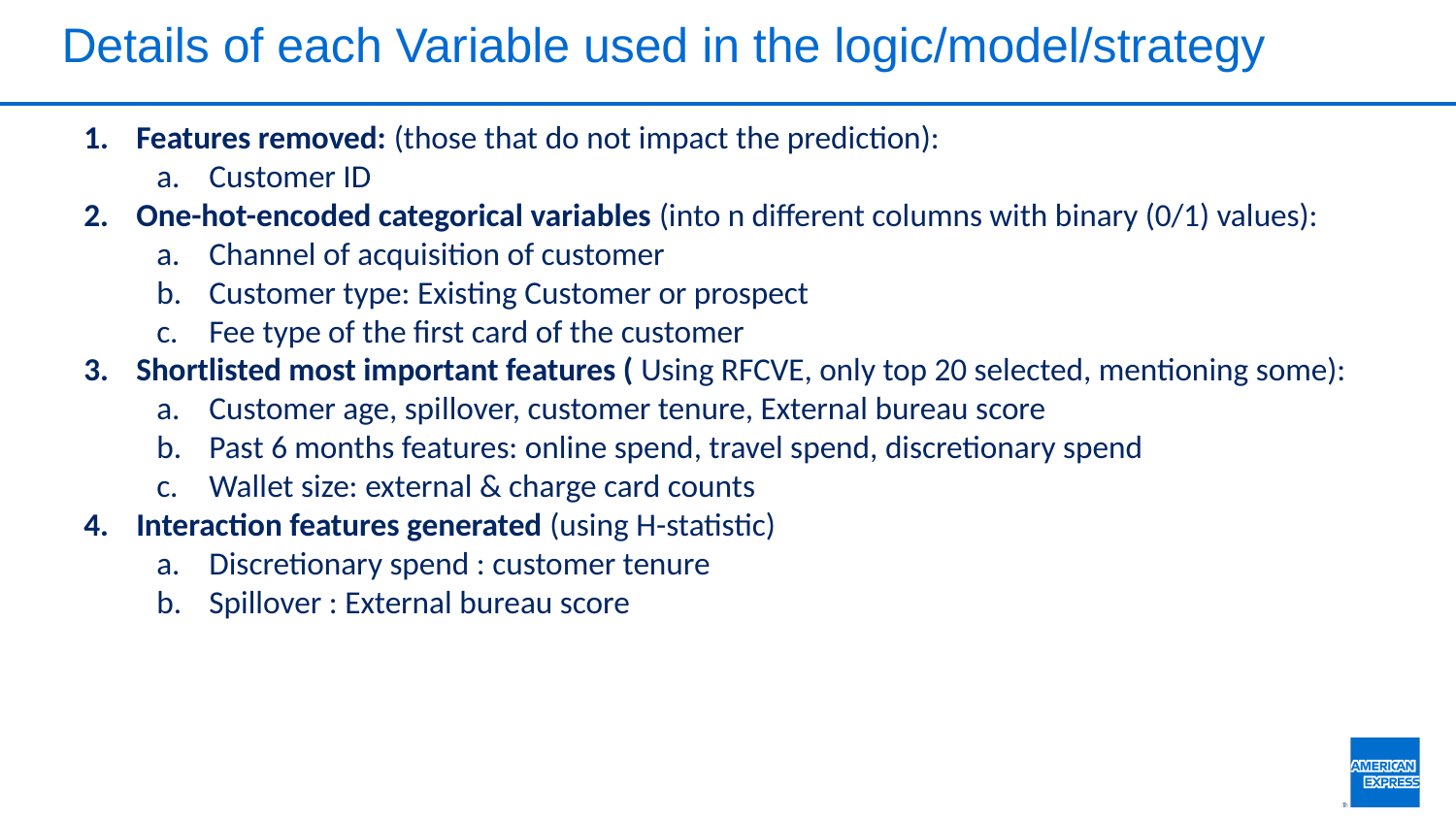

# Details of each Variable used in the logic/model/strategy
Features removed: (those that do not impact the prediction):
Customer ID
One-hot-encoded categorical variables (into n different columns with binary (0/1) values):
Channel of acquisition of customer
Customer type: Existing Customer or prospect
Fee type of the first card of the customer
Shortlisted most important features ( Using RFCVE, only top 20 selected, mentioning some):
Customer age, spillover, customer tenure, External bureau score
Past 6 months features: online spend, travel spend, discretionary spend
Wallet size: external & charge card counts
Interaction features generated (using H-statistic)
Discretionary spend : customer tenure
Spillover : External bureau score